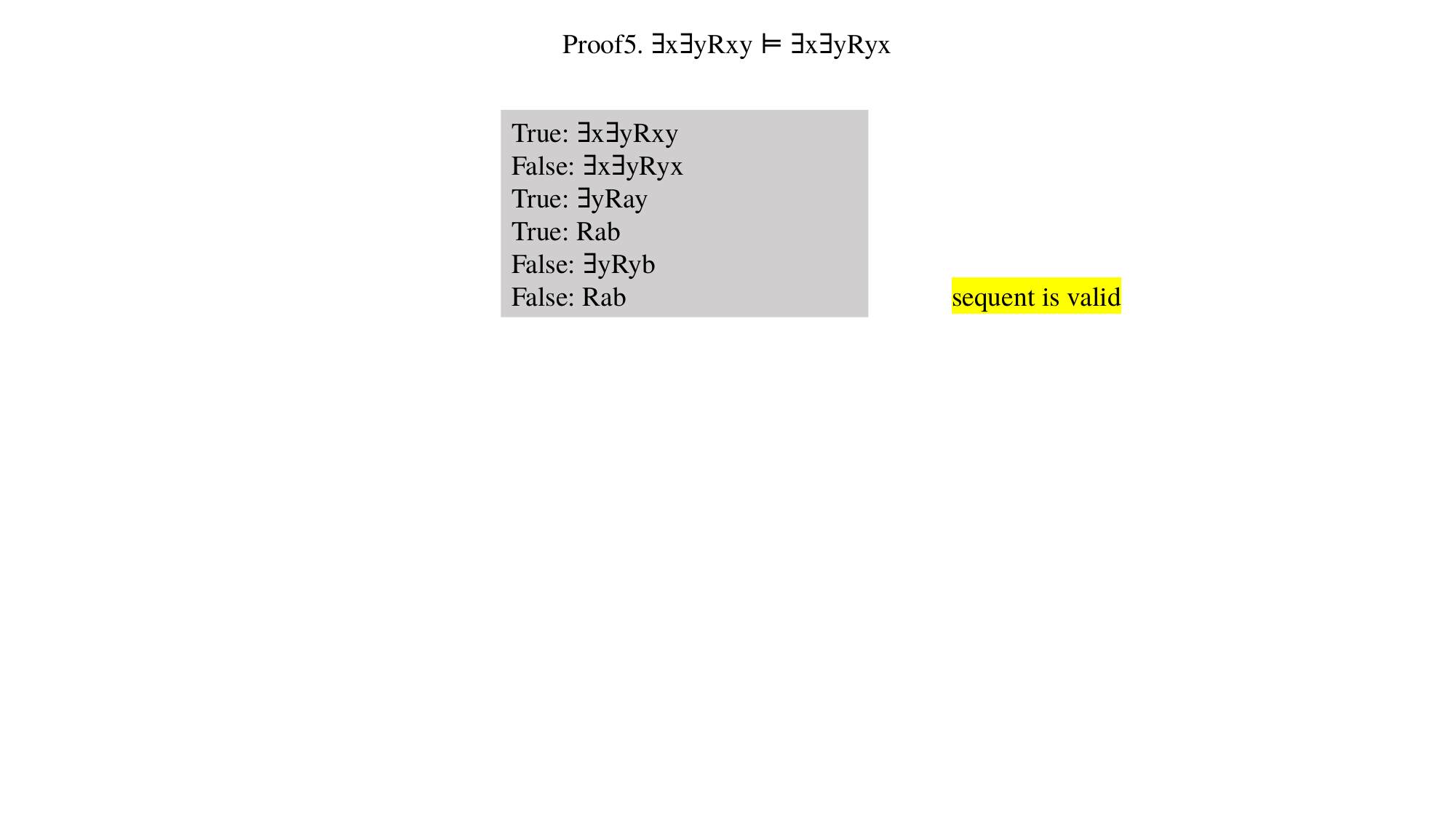

Proof5. ∃x∃yRxy ⊨ ∃x∃yRyx
True: ∃x∃yRxy
False: ∃x∃yRyx
True: ∃yRay
True: Rab
False: ∃yRyb
False: Rab
sequent is valid